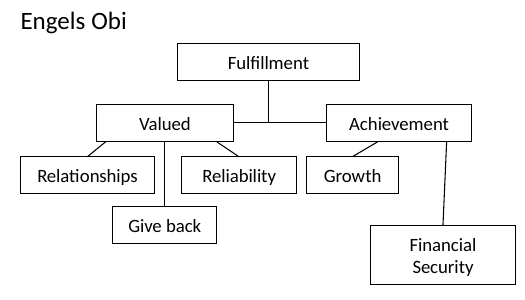

# Engels Obi
Fulfillment
Valued
Achievement
Relationships
Growth
Reliability
Give back
Financial Security